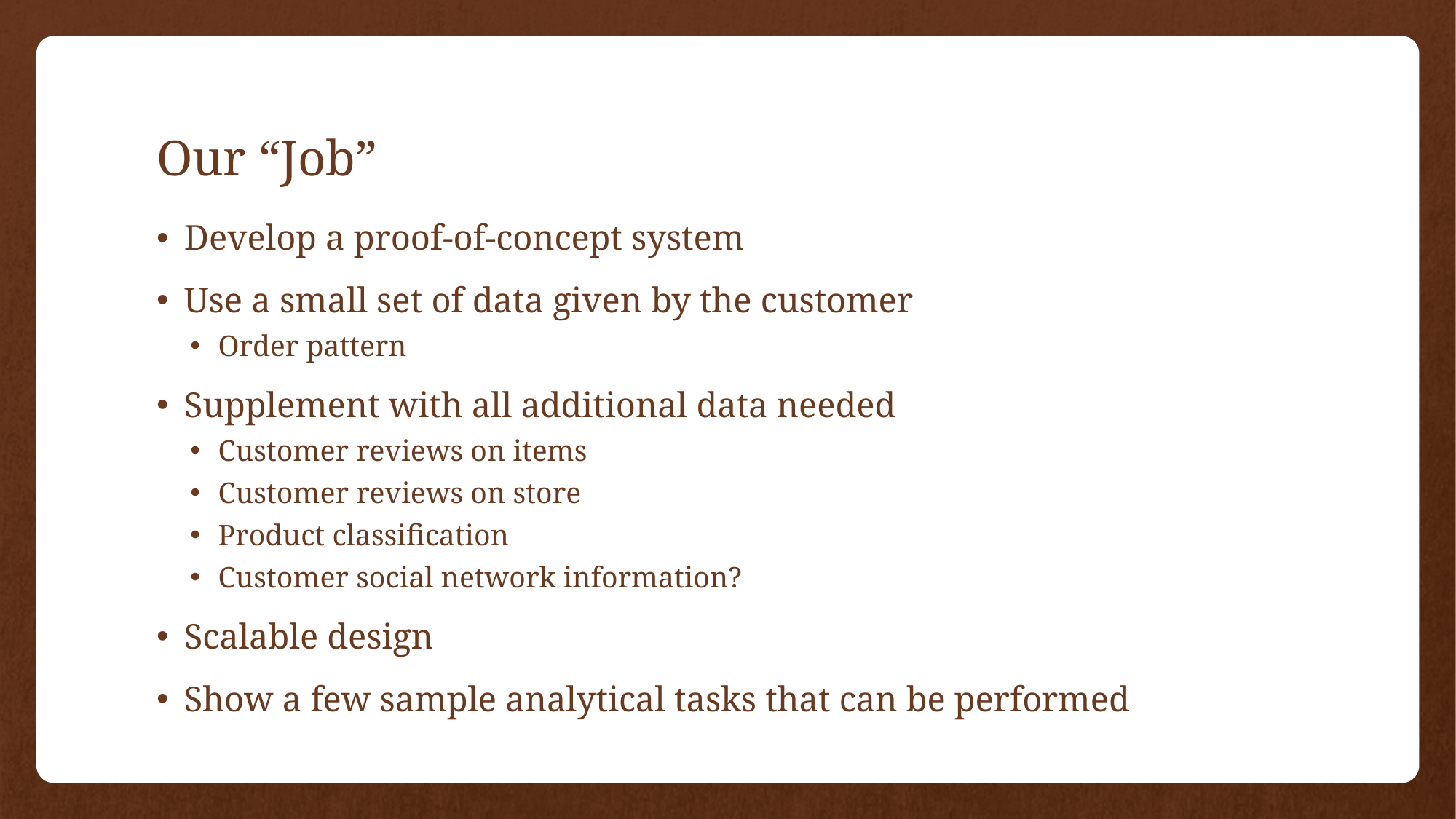

# Our “Job”
Develop a proof-of-concept system
Use a small set of data given by the customer
Order pattern
Supplement with all additional data needed
Customer reviews on items
Customer reviews on store
Product classification
Customer social network information?
Scalable design
Show a few sample analytical tasks that can be performed